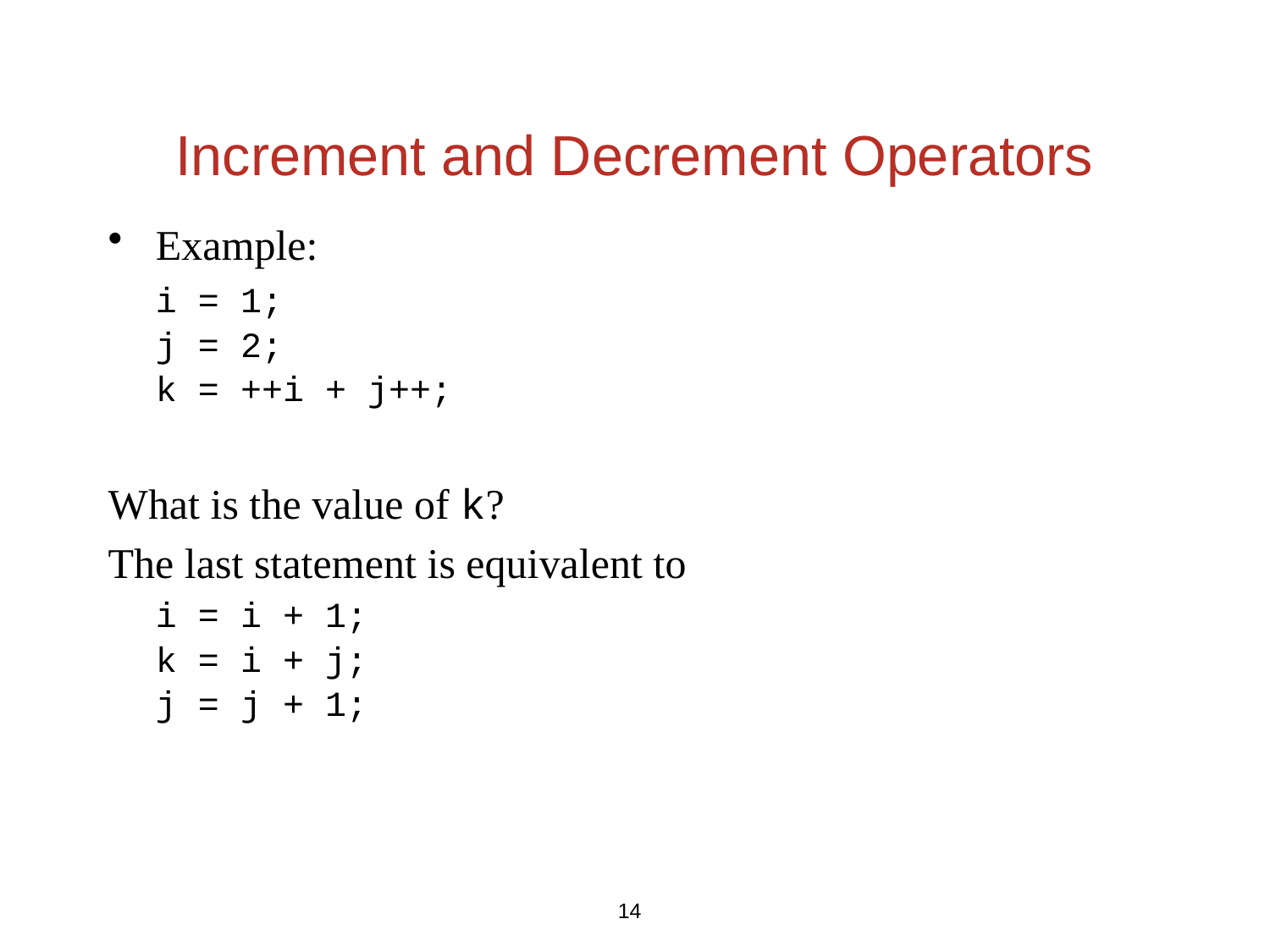

Increment and Decrement Operators
Example:
	i = 1;
	j = 2;
	k = ++i + j++;

What is the value of k?
The last statement is equivalent to
	i = i + 1;
	k = i + j;
	j = j + 1;

14